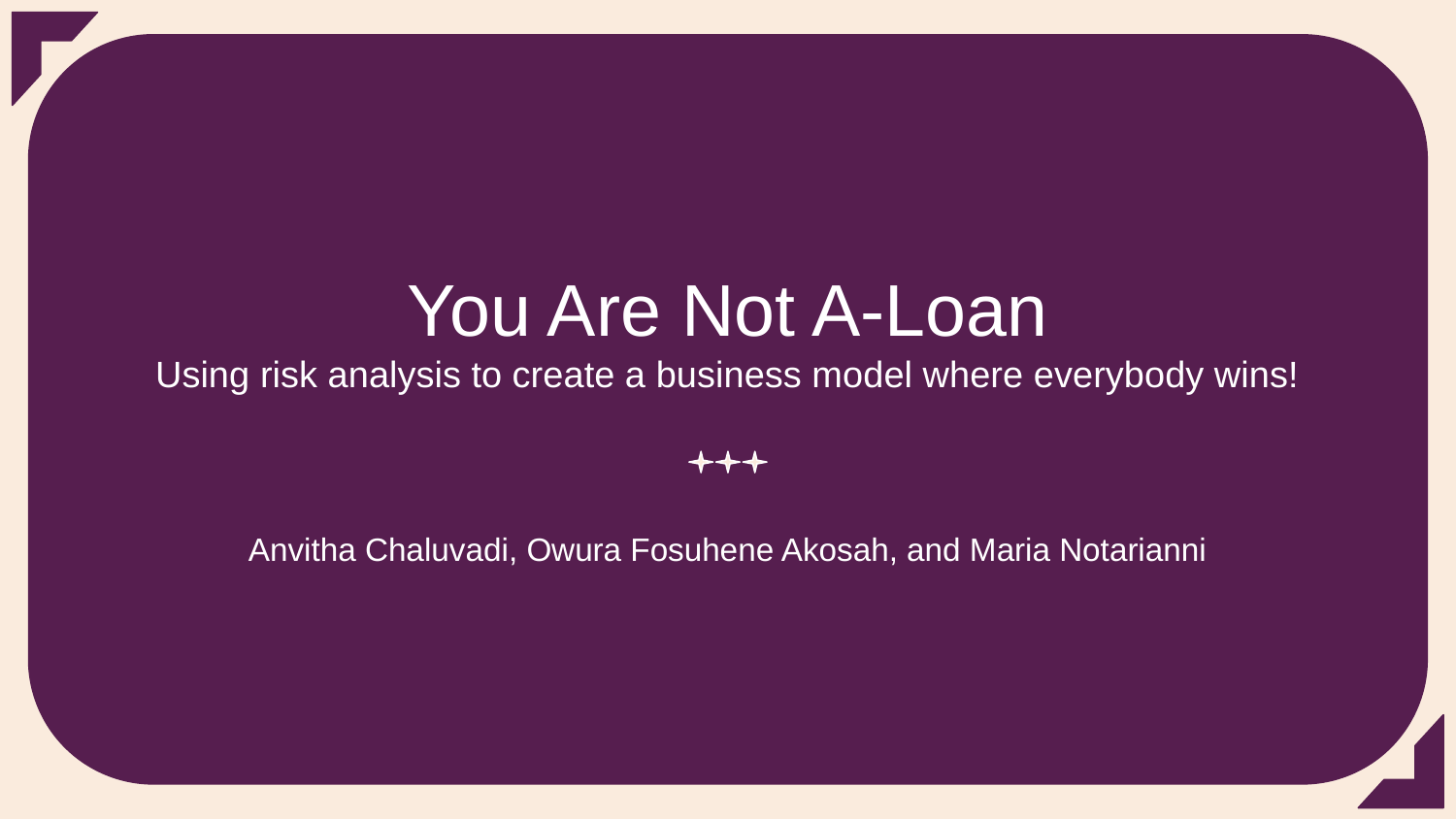

# You Are Not A-Loan
Using risk analysis to create a business model where everybody wins!

Anvitha Chaluvadi, Owura Fosuhene Akosah, and Maria Notarianni